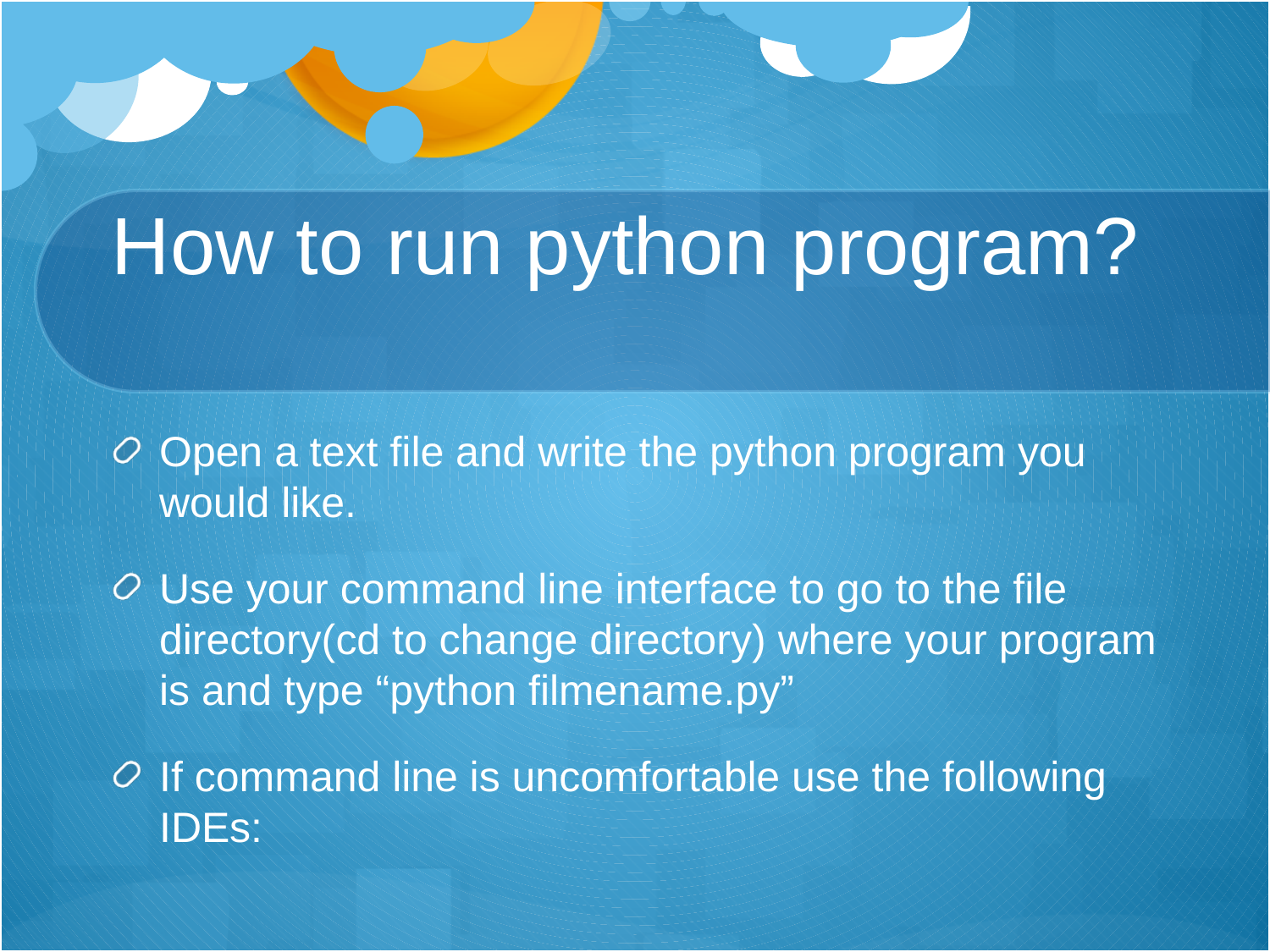

# How to run python program?
Open a text file and write the python program you would like.
Use your command line interface to go to the file directory(cd to change directory) where your program is and type “python filmename.py”
If command line is uncomfortable use the following IDEs: